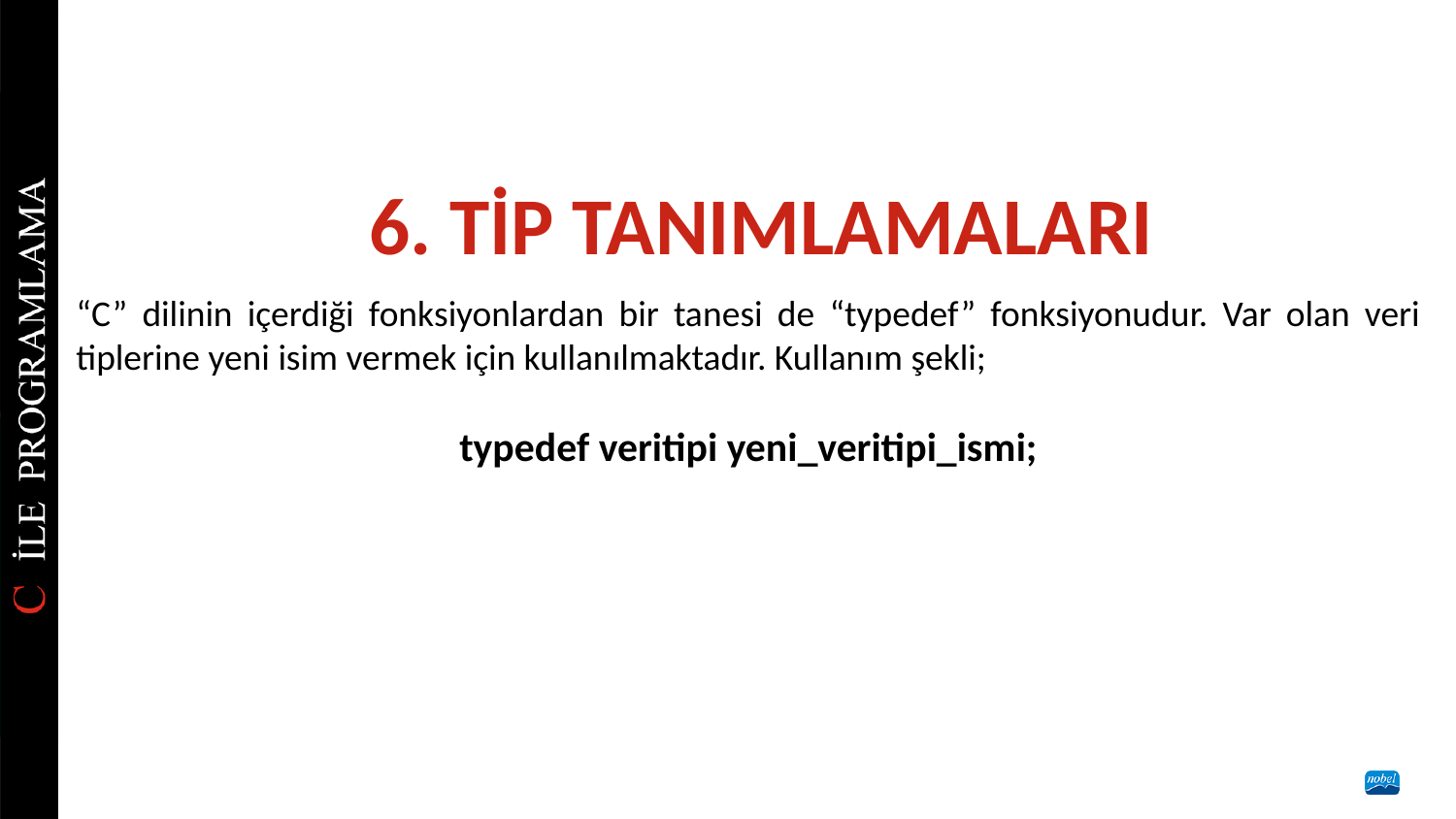

# 6. TİP TANIMLAMALARI
“C” dilinin içerdiği fonksiyonlardan bir tanesi de “typedef” fonksiyonudur. Var olan veri tiplerine yeni isim vermek için kullanılmaktadır. Kullanım şekli;

typedef veritipi yeni_veritipi_ismi;